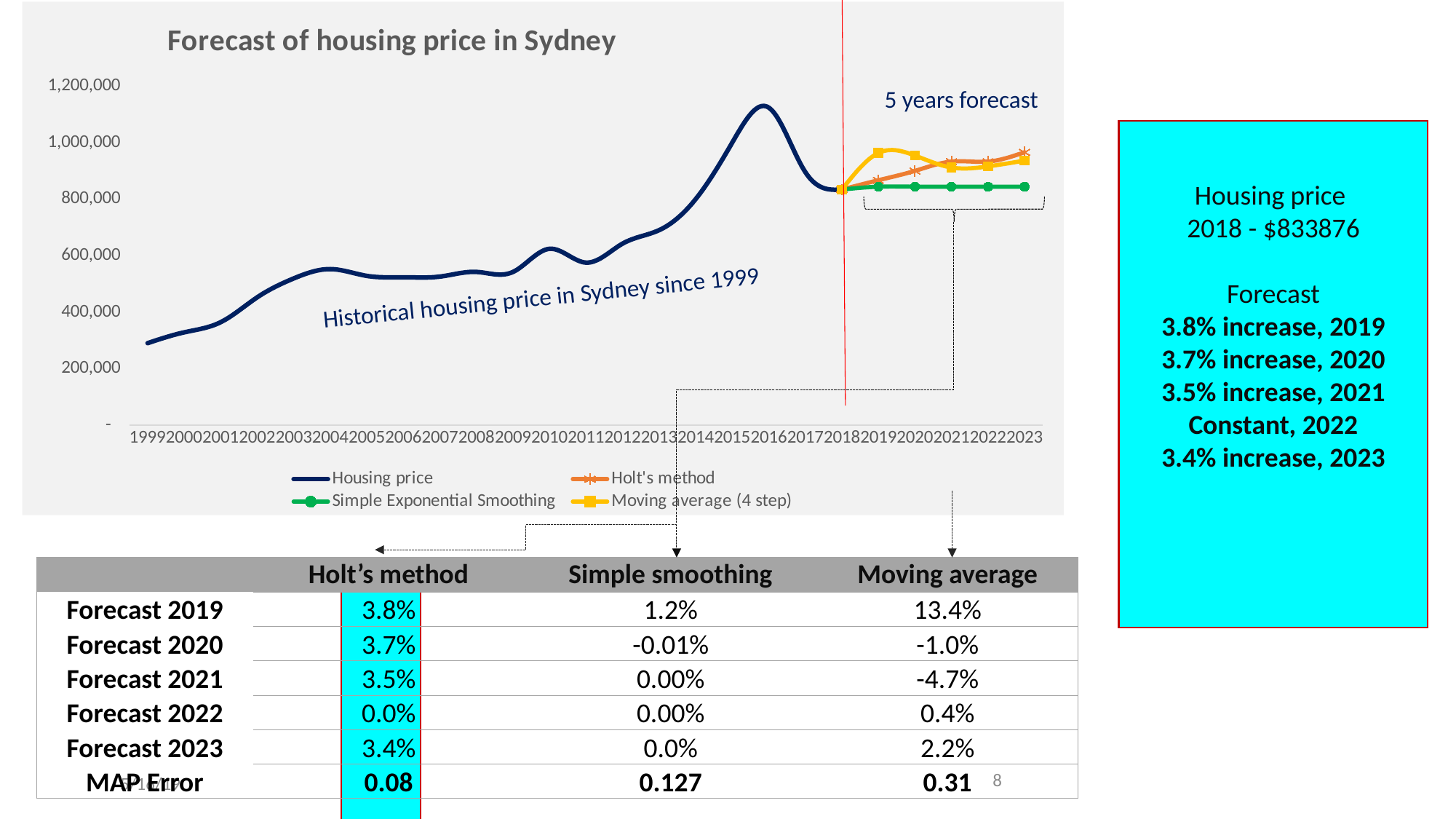

### Chart: Forecast of housing price in Sydney

| Category | Housing price | Holt's method | Simple Exponential Smoothing  | Moving average (4 step) |
|---|---|---|---|---|
| 1999.0 | 289730.0 | None | None | None |
| 2000.0 | 328000.0 | None | None | None |
| 2001.0 | 364000.0 | None | None | None |
| 2002.0 | 452000.0 | None | None | None |
| 2003.0 | 519000.0 | None | None | None |
| 2004.0 | 552000.0 | None | None | None |
| 2005.0 | 528000.0 | None | None | None |
| 2006.0 | 523000.0 | None | None | None |
| 2007.0 | 525500.0 | None | None | None |
| 2008.0 | 542000.0 | None | None | None |
| 2009.0 | 542000.0 | None | None | None |
| 2010.0 | 624000.0 | None | None | None |
| 2011.0 | 575000.0 | None | None | None |
| 2012.0 | 642425.0 | None | None | None |
| 2013.0 | 690064.0 | None | None | None |
| 2014.0 | 800000.0 | None | None | None |
| 2015.0 | 1000000.0 | None | None | None |
| 2016.0 | 1124000.0 | None | None | None |
| 2017.0 | 895582.824 | None | None | None |
| 2018.0 | 833876.0 | 833876.0 | 833876.0 | 833876.0 |
| 2019.0 | None | 866898.9431438593 | 843957.3145264642 | 963364.706 |
| 2020.0 | None | 899921.8862877194 | 843911.9308965903 | 954205.8825000001 |
| 2021.0 | None | 932944.8294315787 | 843907.9721047238 | 911757.353125 |
| 2022.0 | None | 932944.8294315787 | 843907.6485190719 | 915800.98540625 |
| 2023.0 | None | 965967.7725754383 | 843907.6485190719 | 936282.2317578124 |
5 years forecast

Housing price
2018 - $833876

Forecast
3.8% increase, 2019
3.7% increase, 2020
3.5% increase, 2021
Constant, 2022
3.4% increase, 2023

Historical housing price in Sydney since 1999
|  | Holt’s method | Simple smoothing | Moving average |
| --- | --- | --- | --- |
| Forecast 2019 | 3.8% | 1.2% | 13.4% |
| Forecast 2020 | 3.7% | -0.01% | -1.0% |
| Forecast 2021 | 3.5% | 0.00% | -4.7% |
| Forecast 2022 | 0.0% | 0.00% | 0.4% |
| Forecast 2023 | 3.4% | 0.0% | 2.2% |
| MAP Error | 0.08 | 0.127 | 0.31 |

8
5/16/19